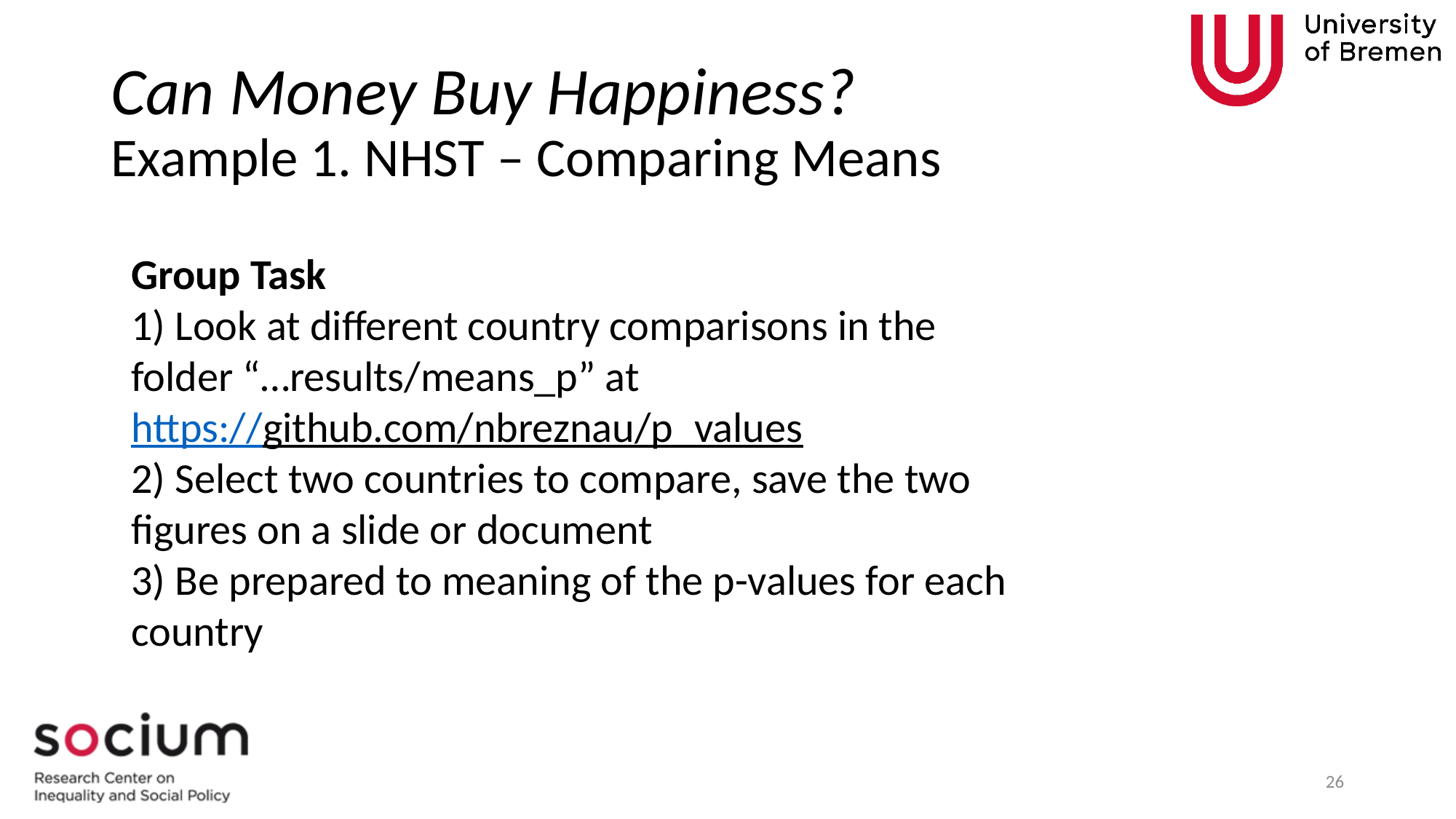

# Can Money Buy Happiness? Example 1. NHST – Comparing Means
Group Task
1) Look at different country comparisons in the folder “…results/means_p” at
https://github.com/nbreznau/p_values
2) Select two countries to compare, save the two figures on a slide or document
3) Be prepared to meaning of the p-values for each country

26